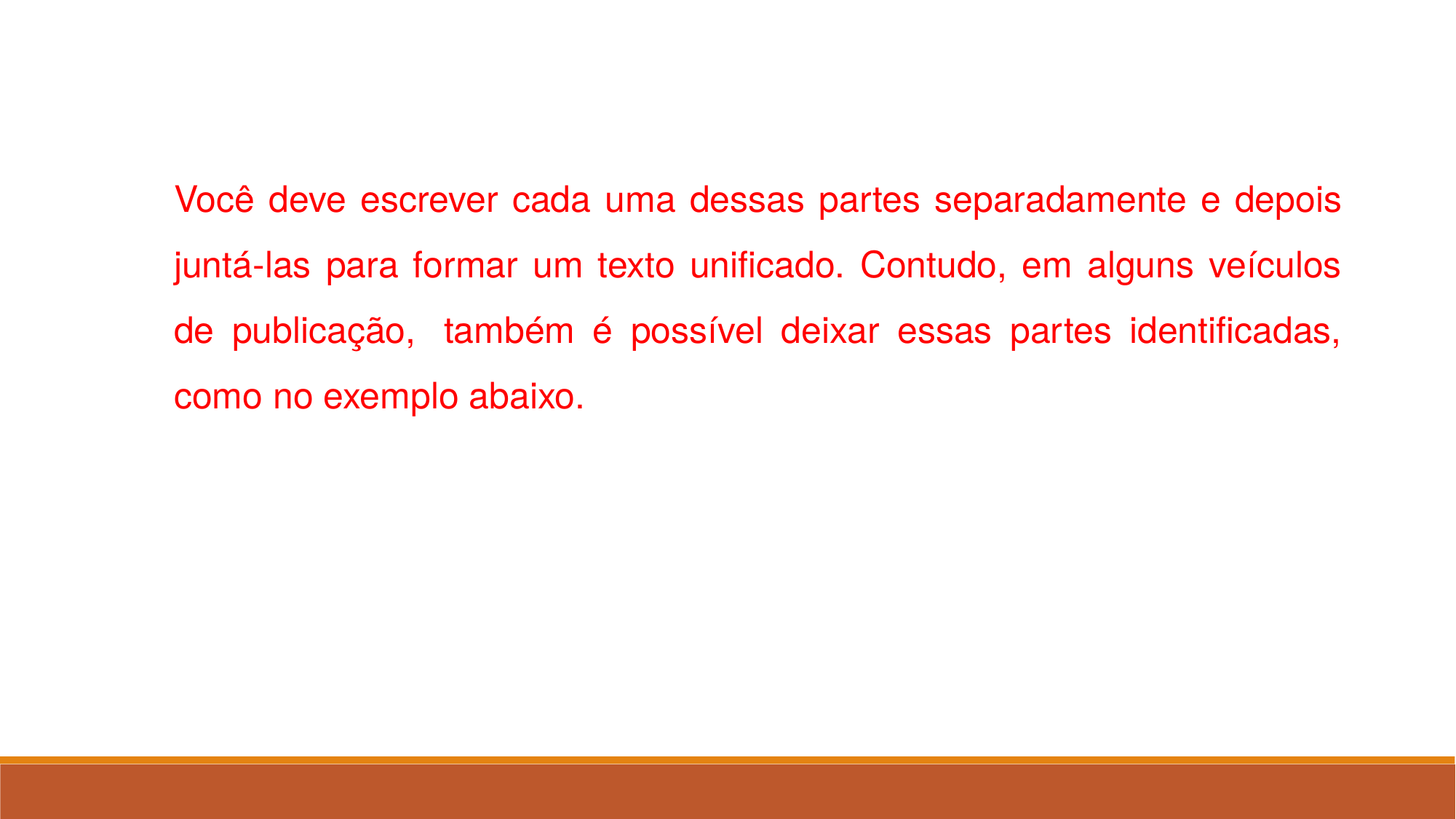

Você deve escrever cada uma dessas partes separadamente e depois juntá-las para formar um texto unificado. Contudo, em alguns veículos de publicação,  também é possível deixar essas partes identificadas, como no exemplo abaixo.